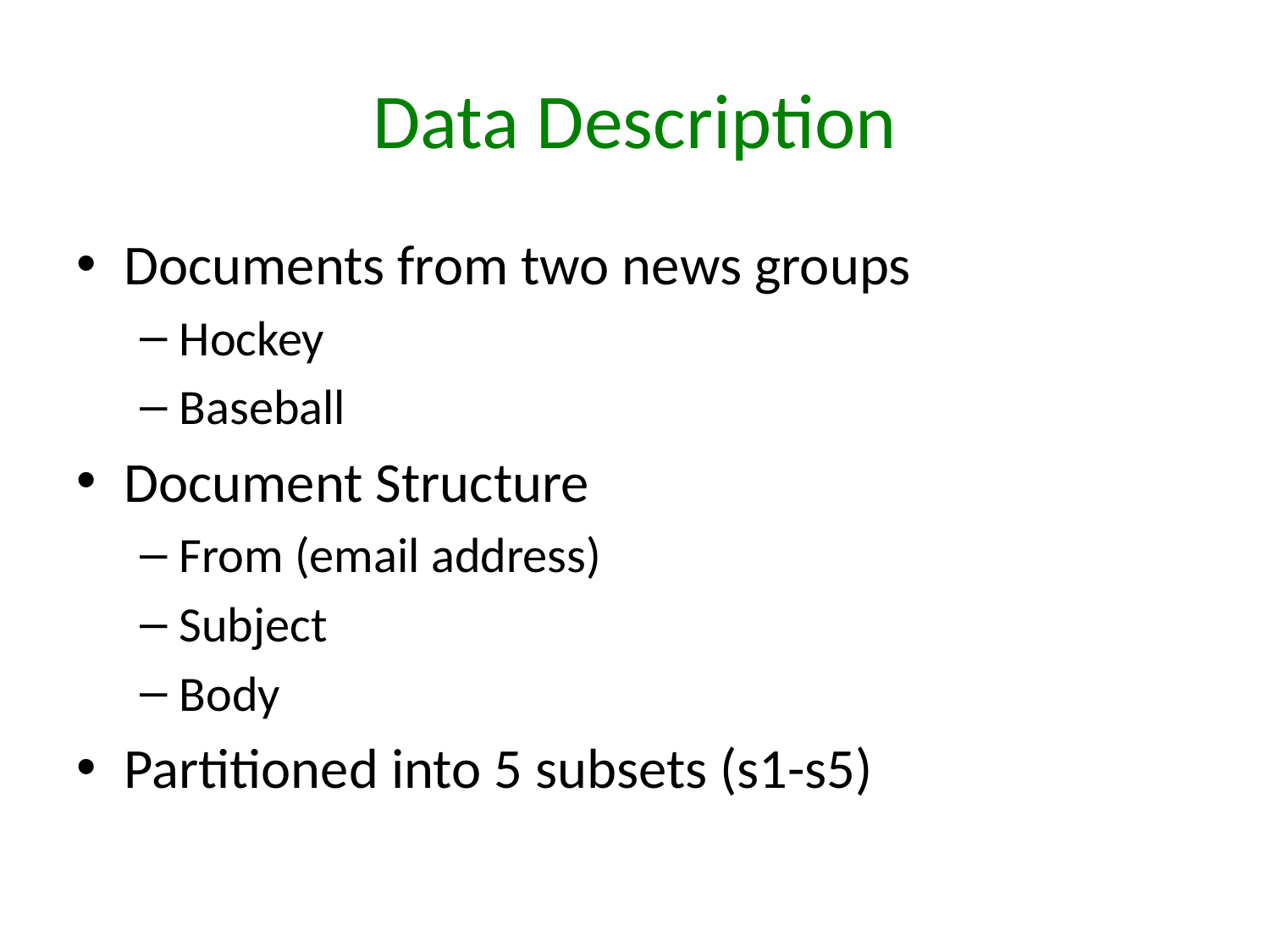

# Data Description
Documents from two news groups
Hockey
Baseball
Document Structure
From (email address)
Subject
Body
Partitioned into 5 subsets (s1-s5)